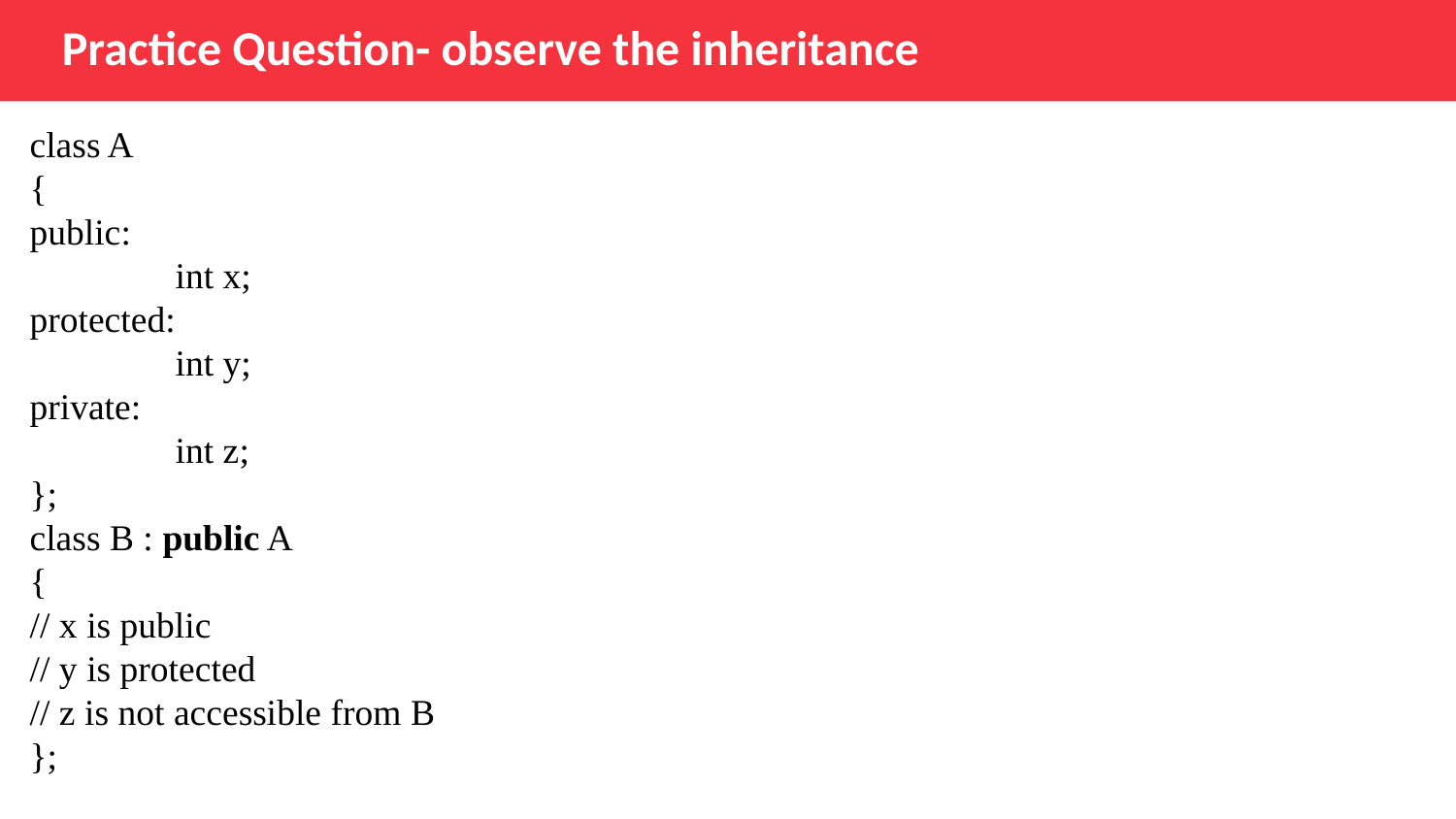

Practice Question- observe the inheritance
class A
{
public:
    	int x;
protected:
	int y;
private:
	int z;
};
class B : public A
{
// x is public
// y is protected
// z is not accessible from B
};